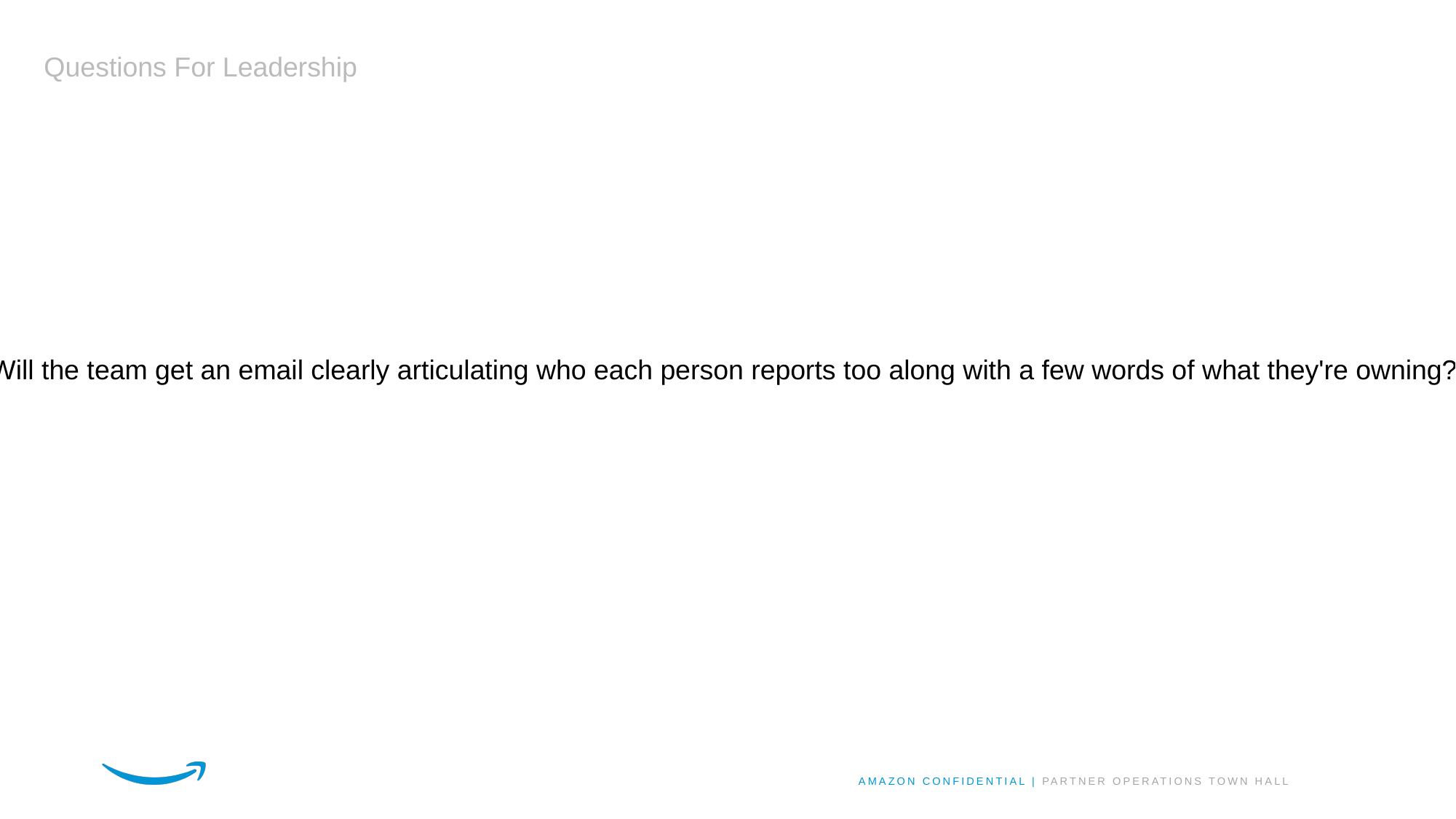

Questions For Leadership
Will the team get an email clearly articulating who each person reports too along with a few words of what they're owning?
9
AMAZON CONFIDENTIAL | PARTNER OPERATIONS TOWN HALL